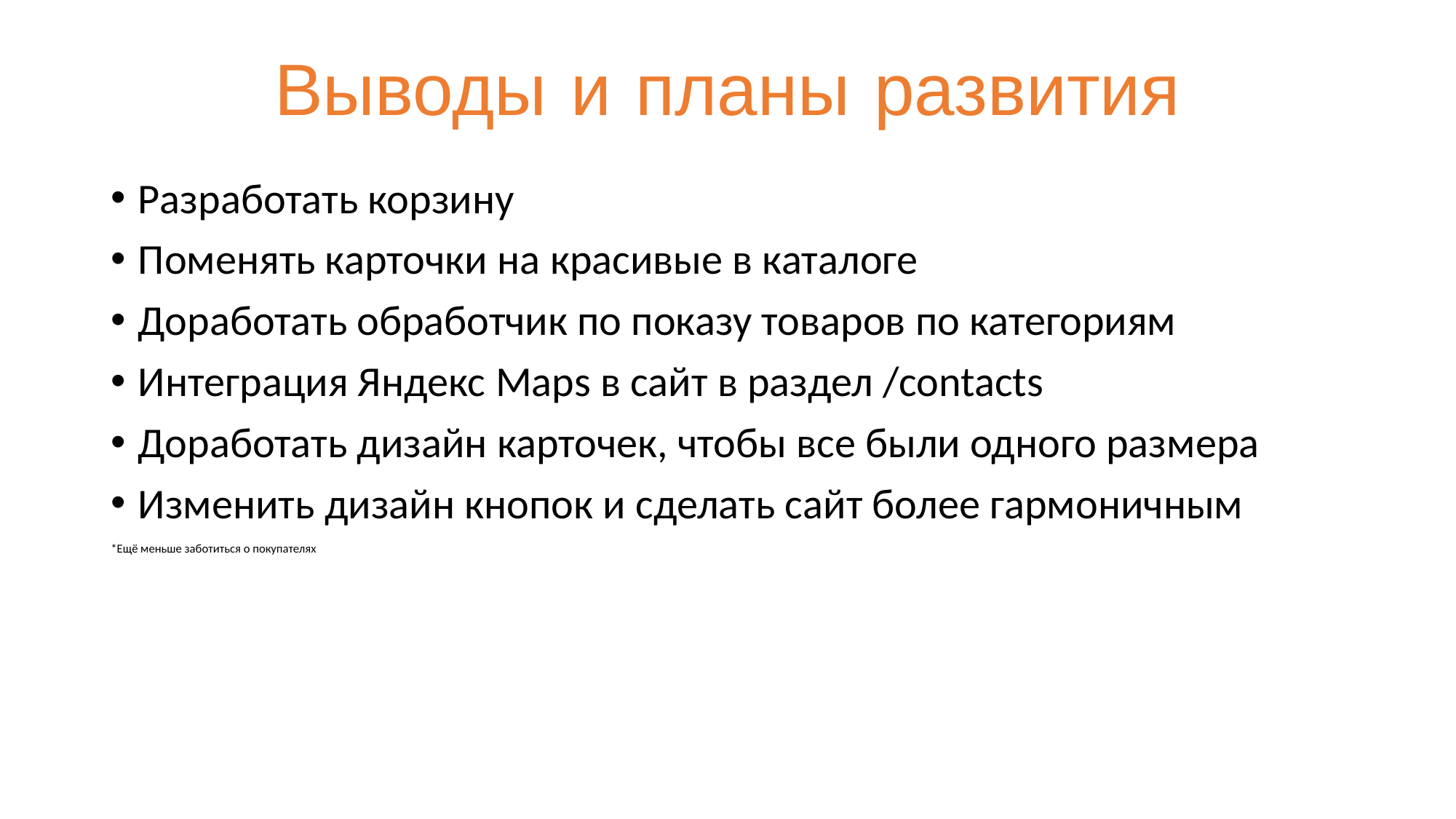

# Выводы и планы развития
Разработать корзину
Поменять карточки на красивые в каталоге
Доработать обработчик по показу товаров по категориям
Интеграция Яндекс Maps в сайт в раздел /contacts
Доработать дизайн карточек, чтобы все были одного размера
Изменить дизайн кнопок и сделать сайт более гармоничным
*Ещё меньше заботиться о покупателях